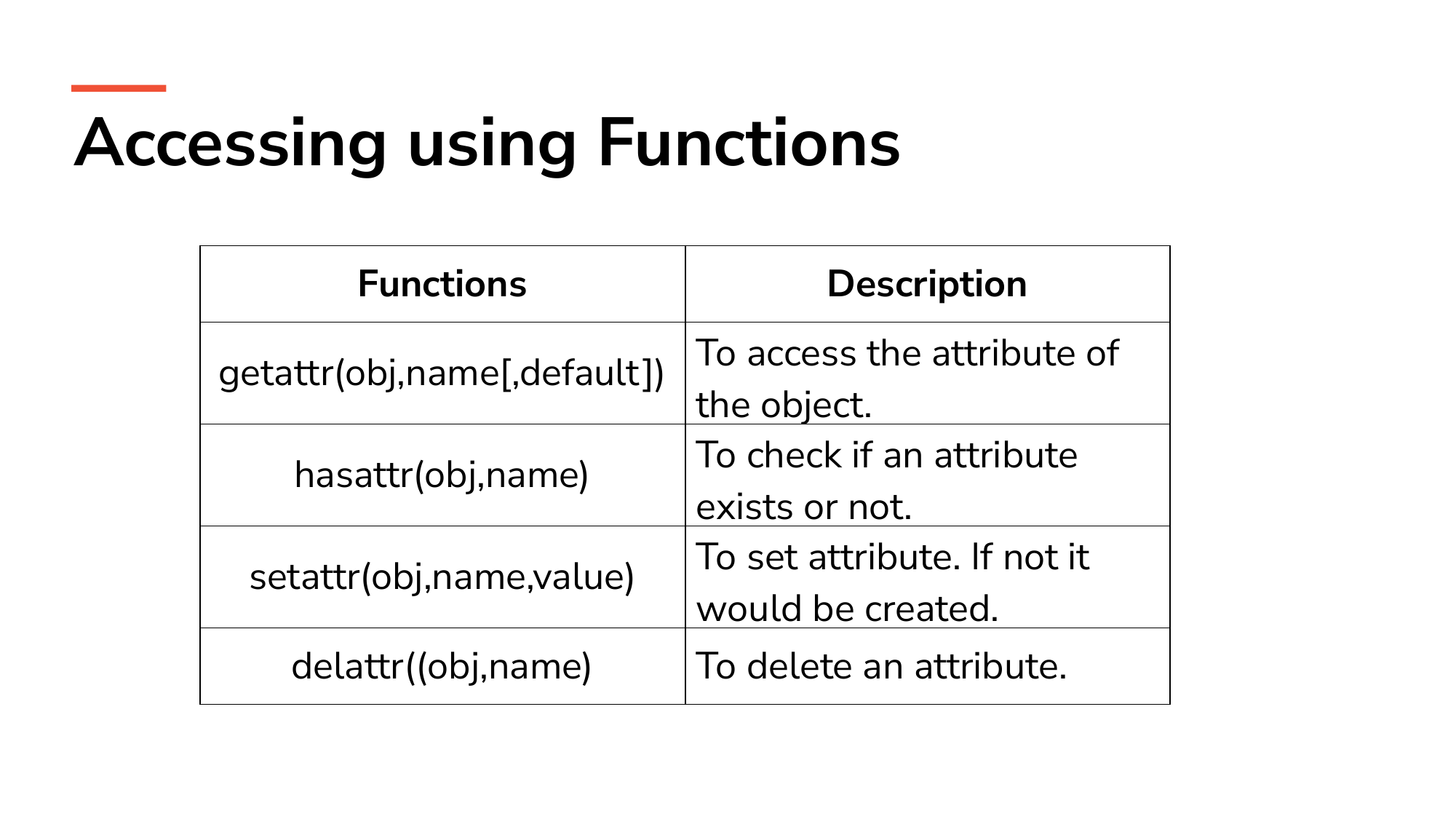

Accessing using Functions
| Functions | Description |
| --- | --- |
| getattr(obj,name[,default]) | To access the attribute of the object. |
| hasattr(obj,name) | To check if an attribute exists or not. |
| setattr(obj,name,value) | To set attribute. If not it would be created. |
| delattr((obj,name) | To delete an attribute. |